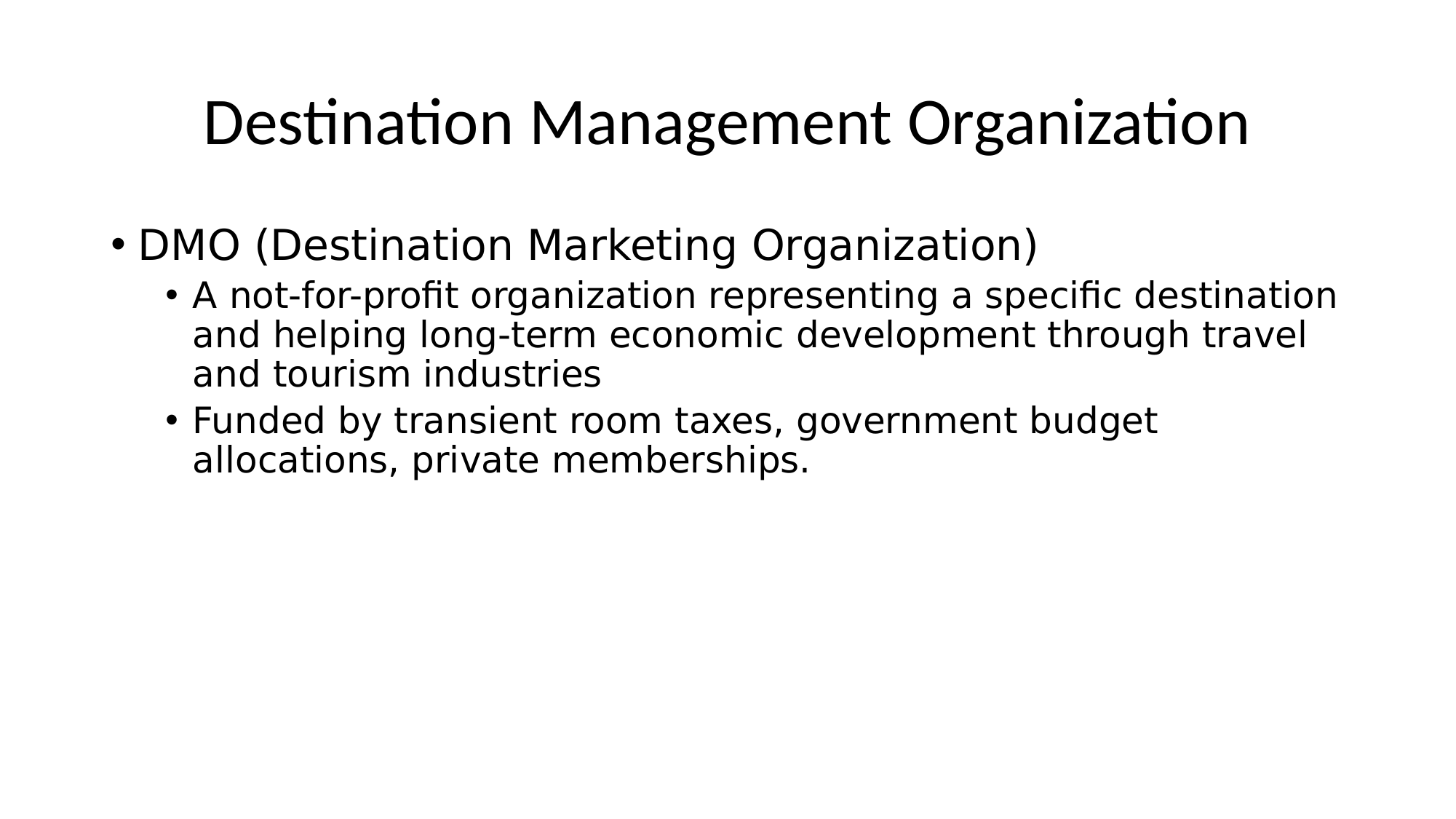

# Destination Management Organization
DMO (Destination Marketing Organization)
A not-for-profit organization representing a specific destination and helping long-term economic development through travel and tourism industries
Funded by transient room taxes, government budget allocations, private memberships.